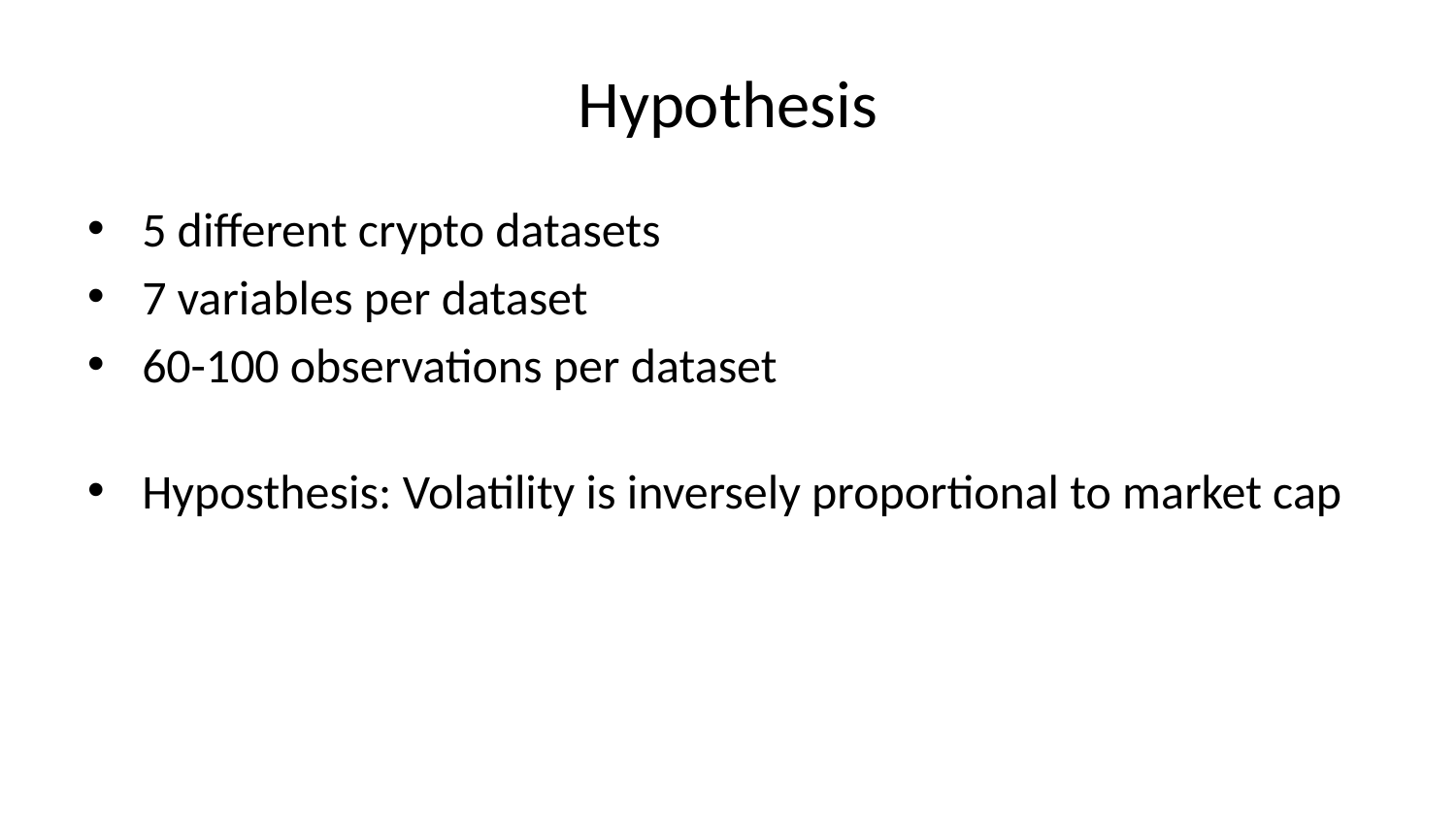

# Hypothesis
5 different crypto datasets
7 variables per dataset
60-100 observations per dataset
Hyposthesis: Volatility is inversely proportional to market cap